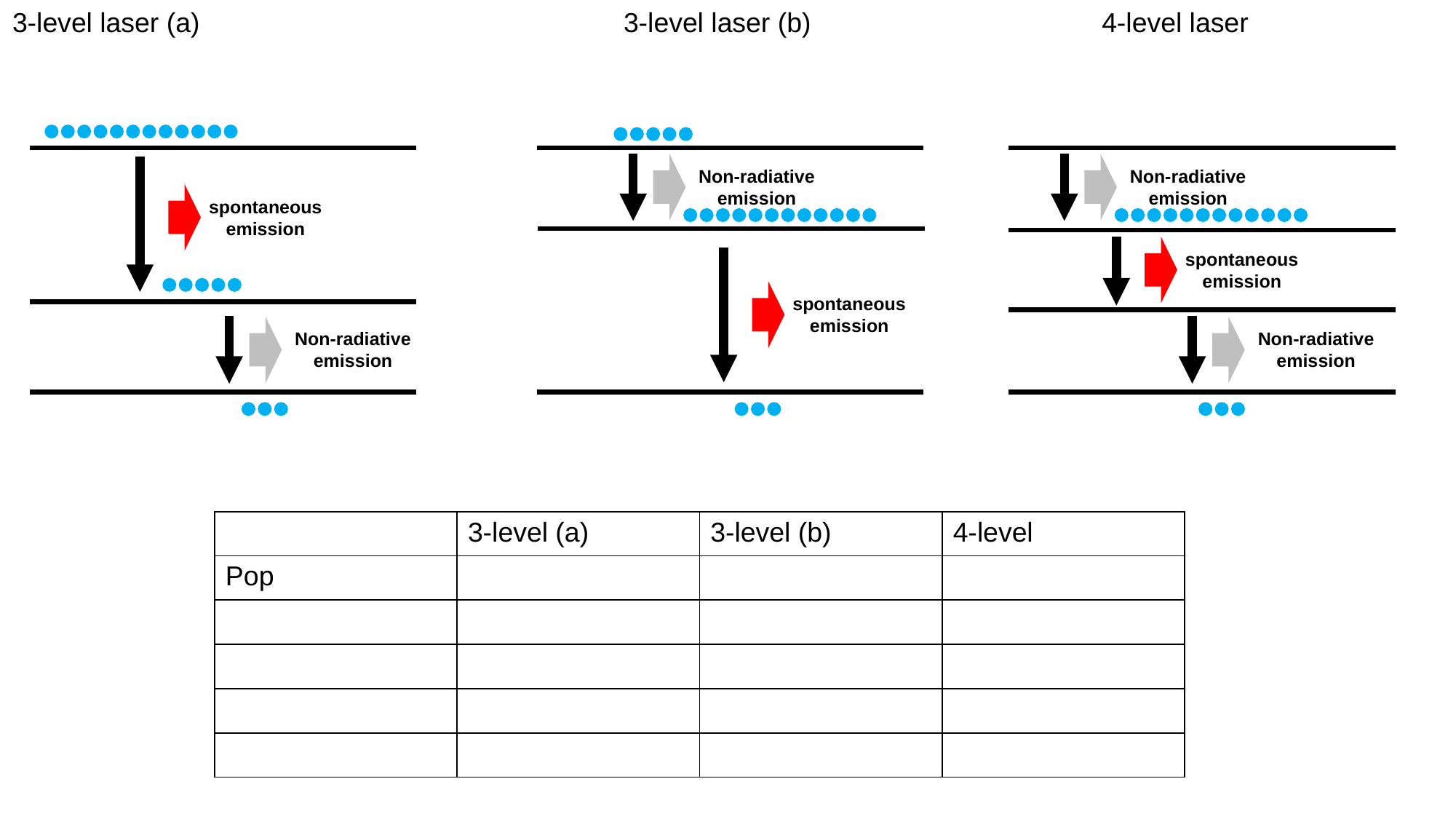

3-level laser (a)
3-level laser (b)
4-level laser

Non-radiative
emission
Non-radiative
emission

spontaneous
emission

spontaneous
emission

spontaneous
emission

Non-radiative
emission
Non-radiative
emission

|  | 3-level (a) | 3-level (b) | 4-level |
| --- | --- | --- | --- |
| Pop |  |  |  |
|  |  |  |  |
|  |  |  |  |
|  |  |  |  |
|  |  |  |  |